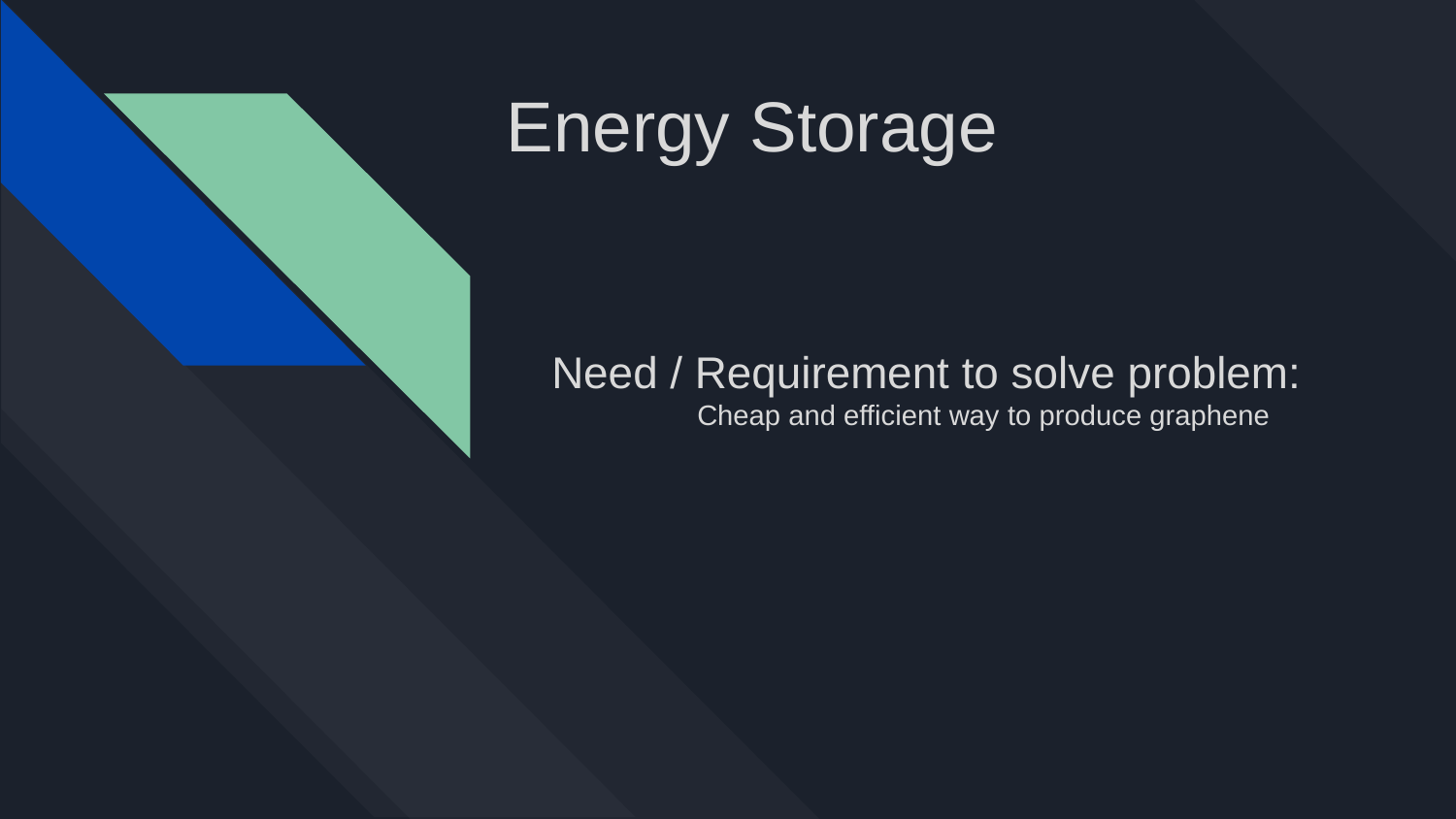

Energy Storage
Need / Requirement to solve problem:
	Cheap and efficient way to produce graphene